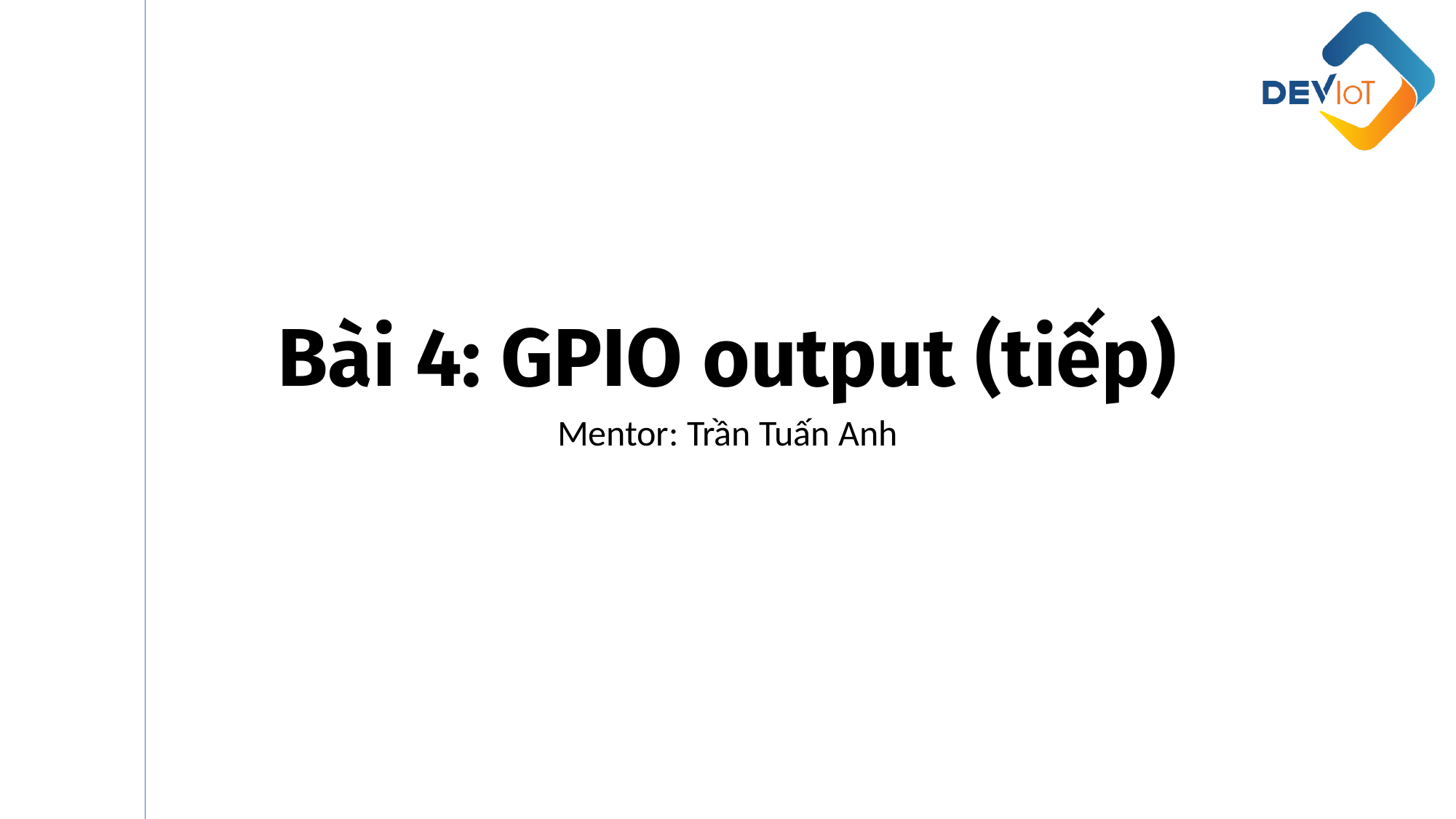

# Bài 4: GPIO output (tiếp)
Mentor: Trần Tuấn Anh